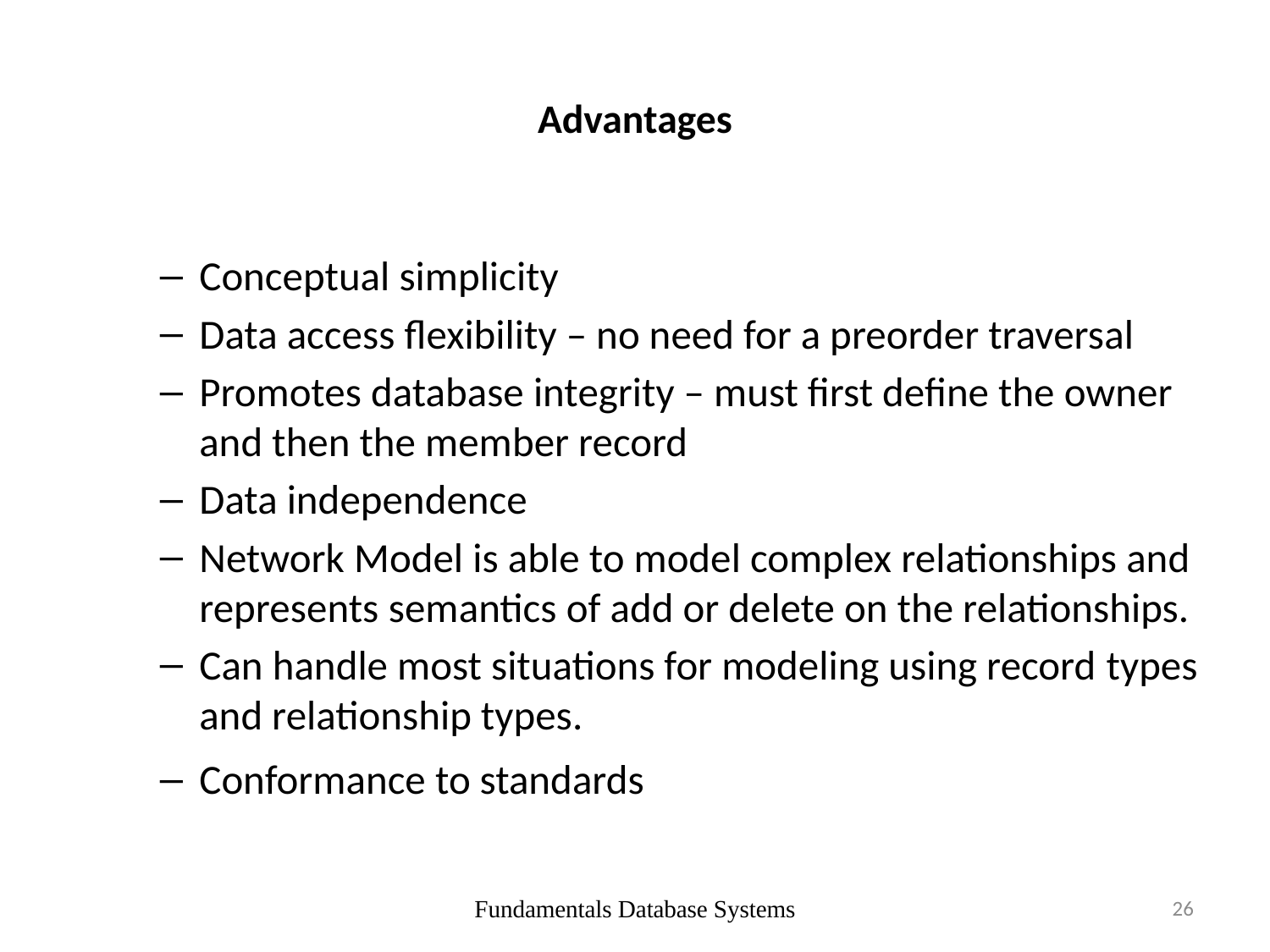

# Advantages
Conceptual simplicity
Data access flexibility – no need for a preorder traversal
Promotes database integrity – must first define the owner and then the member record
Data independence
Network Model is able to model complex relationships and represents semantics of add or delete on the relationships.
Can handle most situations for modeling using record types and relationship types.
Conformance to standards

Fundamentals Database Systems
26